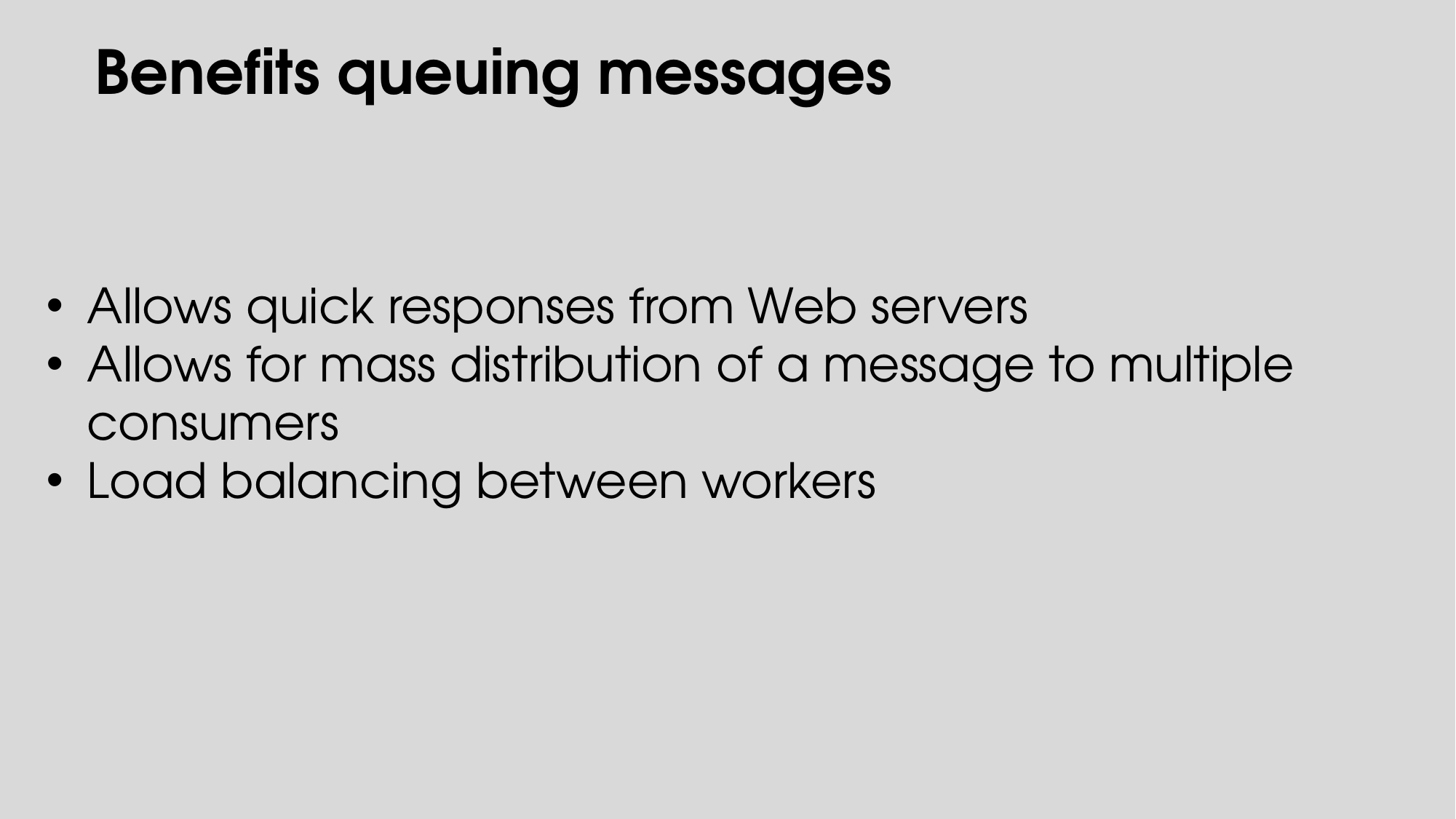

# Benefits queuing messages
Allows quick responses from Web servers
Allows for mass distribution of a message to multiple consumers
Load balancing between workers